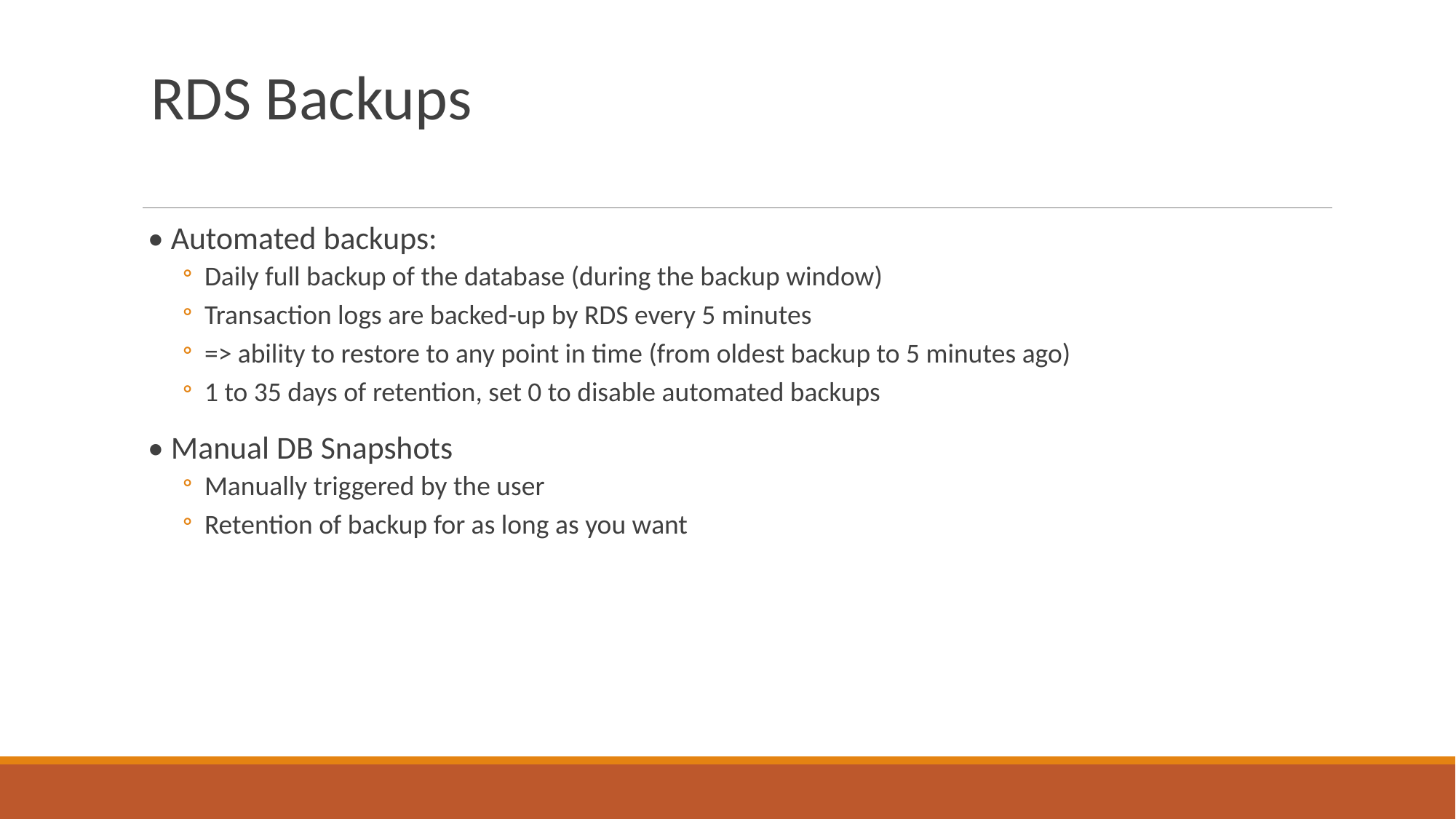

RDS Backups

• Automated backups:
Daily full backup of the database (during the backup window)
Transaction logs are backed-up by RDS every 5 minutes
=> ability to restore to any point in time (from oldest backup to 5 minutes ago)
1 to 35 days of retention, set 0 to disable automated backups
• Manual DB Snapshots
Manually triggered by the user
Retention of backup for as long as you want